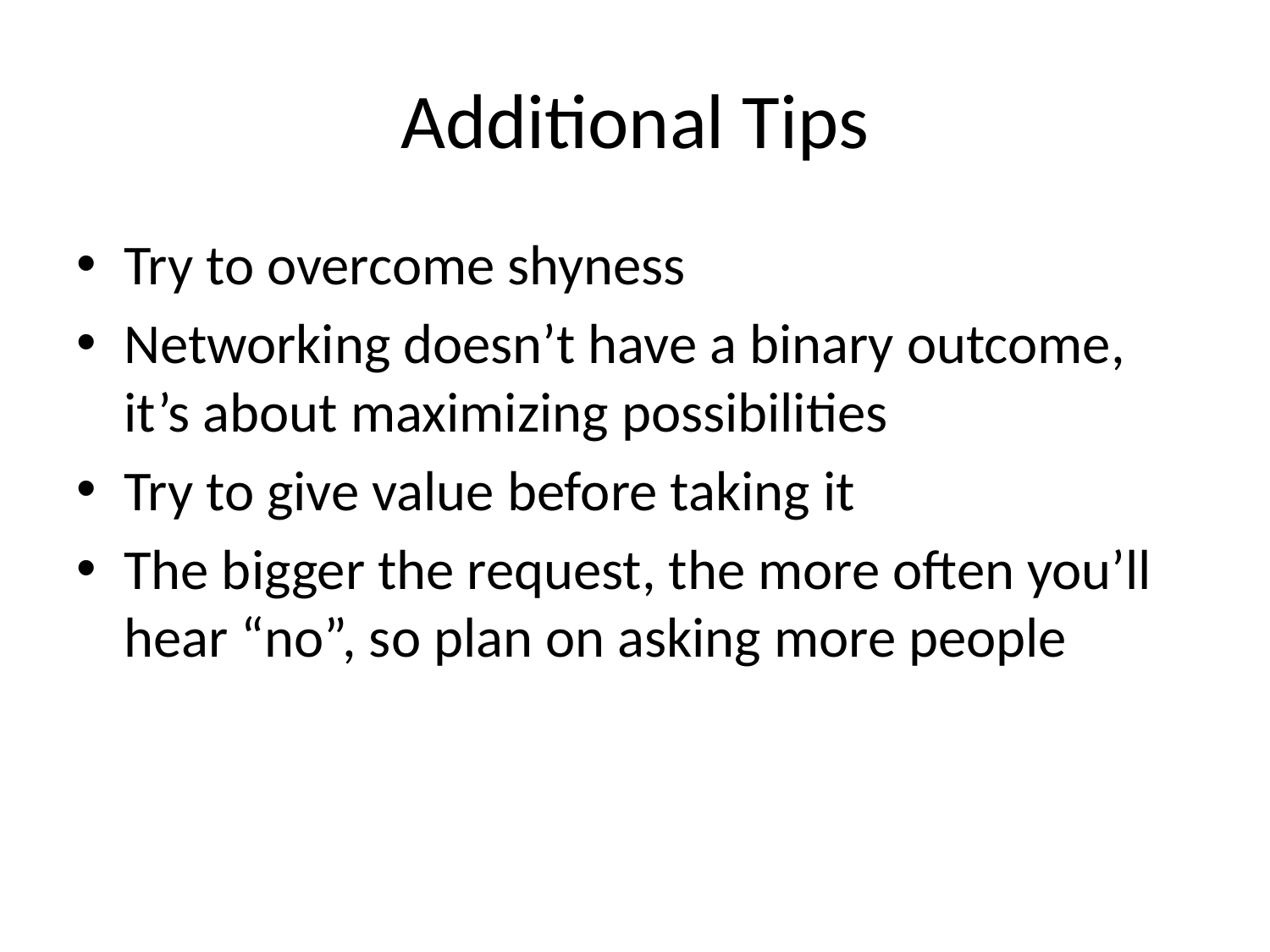

# Additional Tips
Try to overcome shyness
Networking doesn’t have a binary outcome, it’s about maximizing possibilities
Try to give value before taking it
The bigger the request, the more often you’ll hear “no”, so plan on asking more people